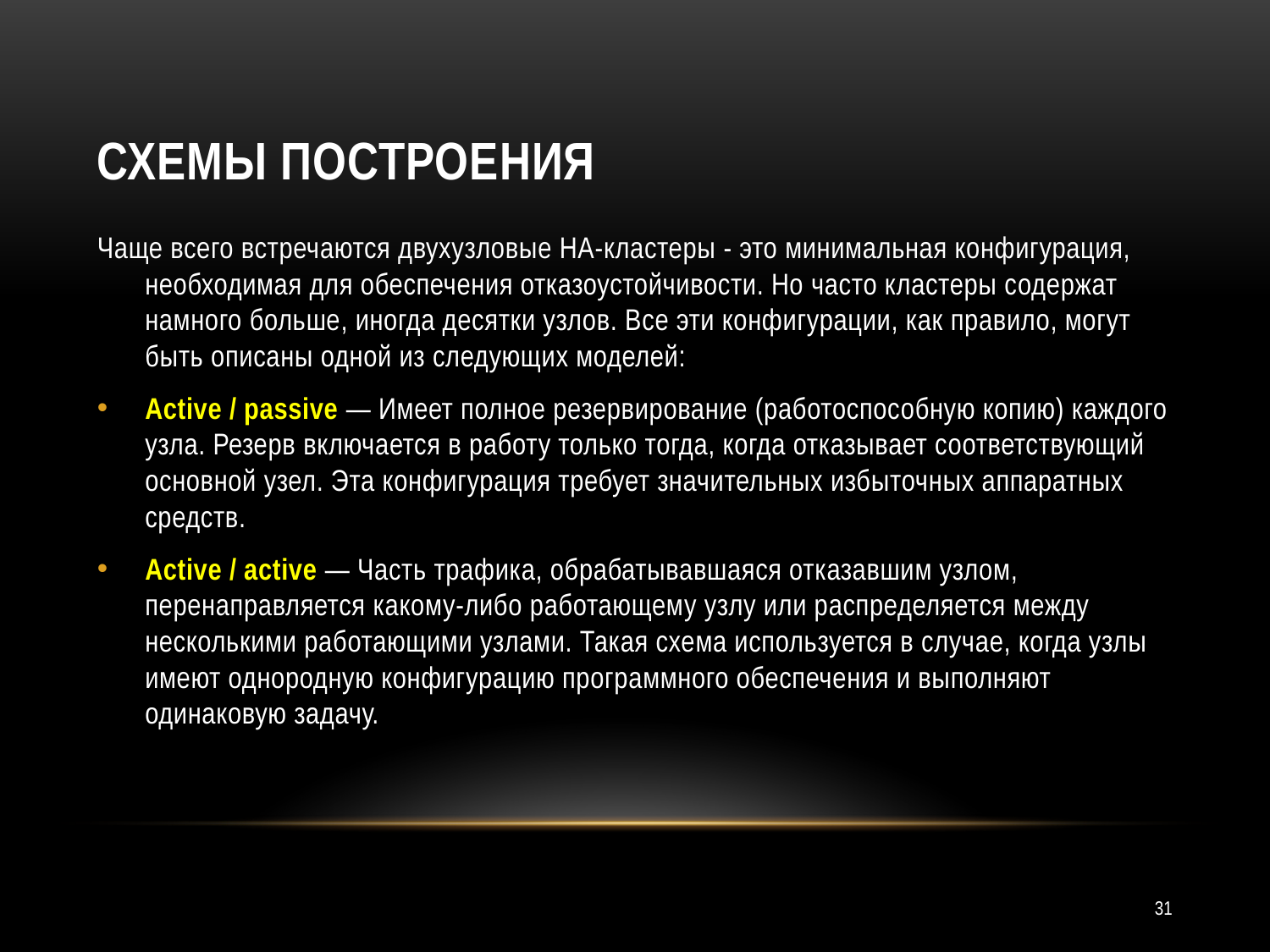

# Схемы построения
Чаще всего встречаются двухузловые HA-кластеры - это минимальная конфигурация, необходимая для обеспечения отказоустойчивости. Но часто кластеры содержат намного больше, иногда десятки узлов. Все эти конфигурации, как правило, могут быть описаны одной из следующих моделей:
Active / passive — Имеет полное резервирование (работоспособную копию) каждого узла. Резерв включается в работу только тогда, когда отказывает соответствующий основной узел. Эта конфигурация требует значительных избыточных аппаратных средств.
Active / active — Часть трафика, обрабатывавшаяся отказавшим узлом, перенаправляется какому-либо работающему узлу или распределяется между несколькими работающими узлами. Такая схема используется в случае, когда узлы имеют однородную конфигурацию программного обеспечения и выполняют одинаковую задачу.

31